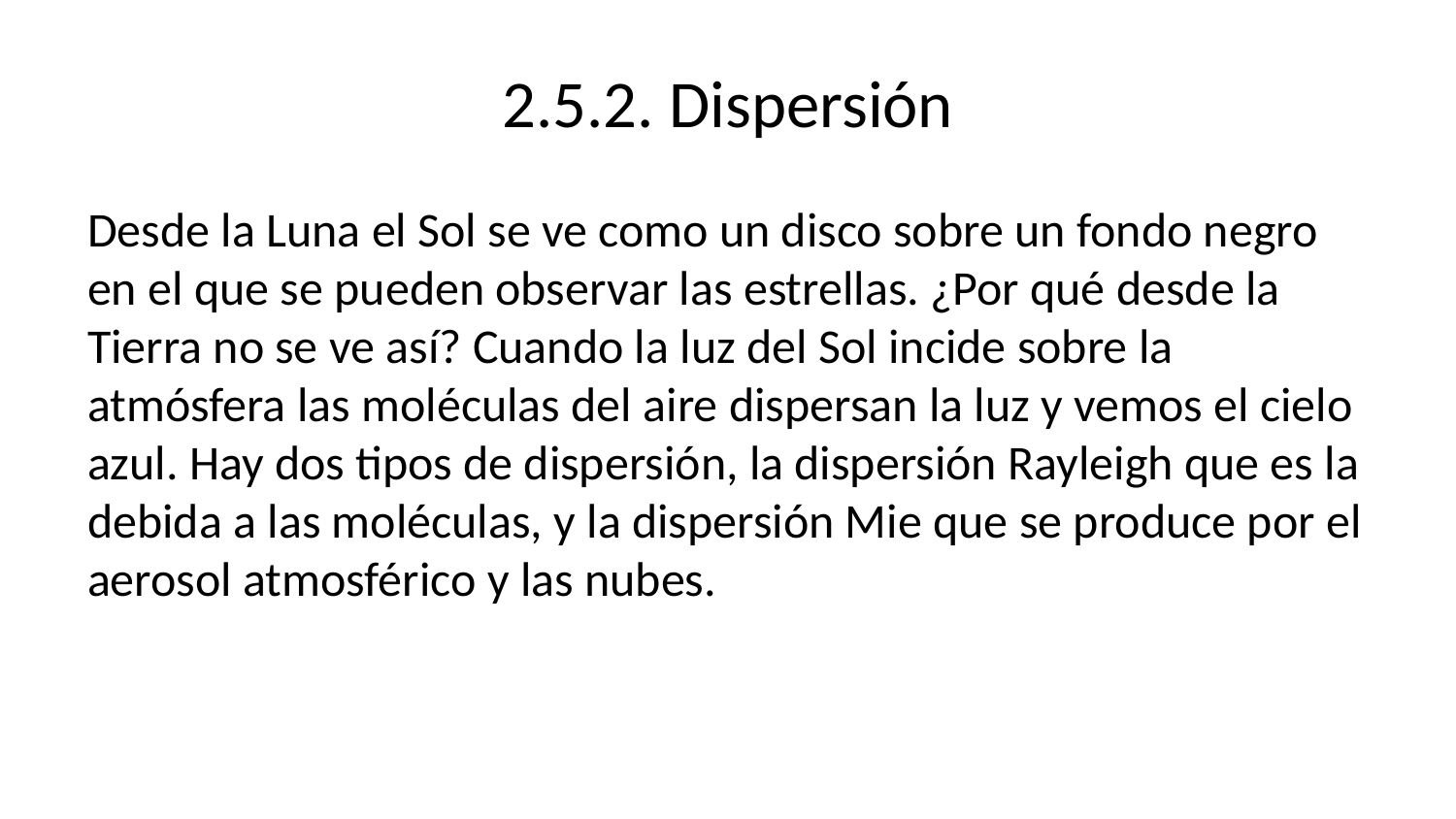

# 2.5.2. Dispersión
Desde la Luna el Sol se ve como un disco sobre un fondo negro en el que se pueden observar las estrellas. ¿Por qué desde la Tierra no se ve así? Cuando la luz del Sol incide sobre la atmósfera las moléculas del aire dispersan la luz y vemos el cielo azul. Hay dos tipos de dispersión, la dispersión Rayleigh que es la debida a las moléculas, y la dispersión Mie que se produce por el aerosol atmosférico y las nubes.